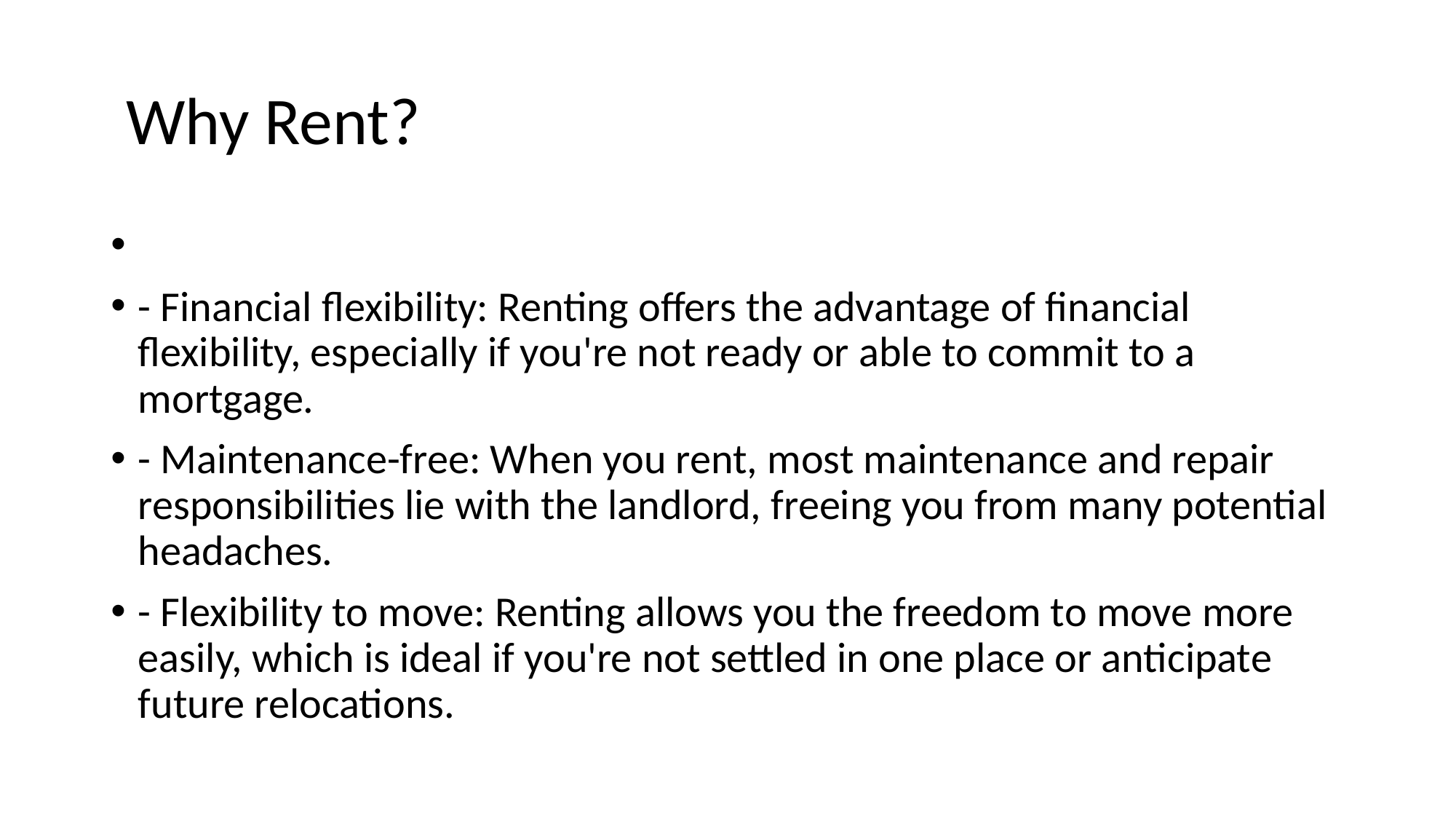

# Why Rent?

- Financial flexibility: Renting offers the advantage of financial flexibility, especially if you're not ready or able to commit to a mortgage.
- Maintenance-free: When you rent, most maintenance and repair responsibilities lie with the landlord, freeing you from many potential headaches.
- Flexibility to move: Renting allows you the freedom to move more easily, which is ideal if you're not settled in one place or anticipate future relocations.